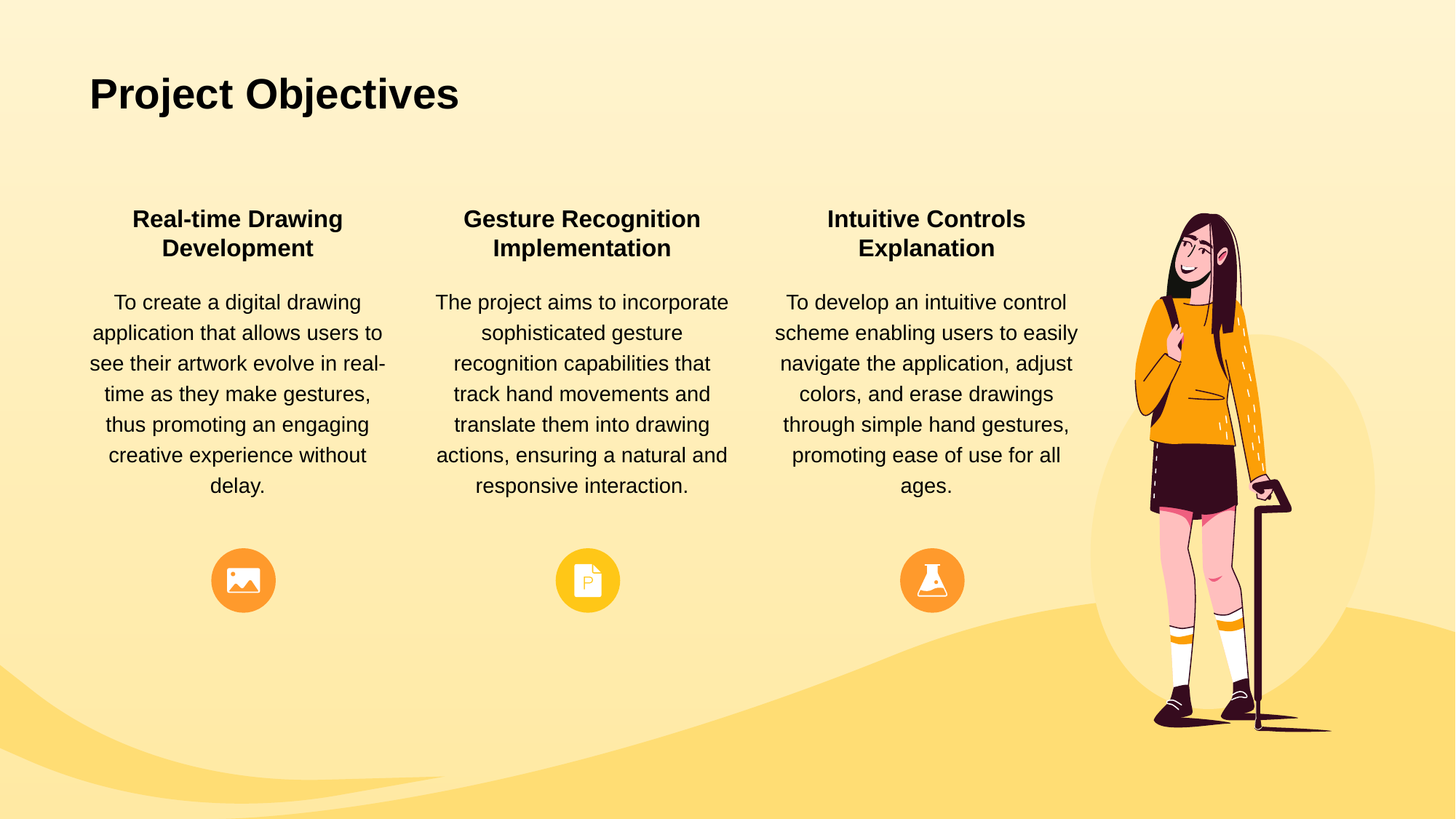

# Project Objectives

Real-time Drawing Development
Gesture Recognition Implementation
Intuitive Controls Explanation

To create a digital drawing application that allows users to see their artwork evolve in real-time as they make gestures, thus promoting an engaging creative experience without delay.
The project aims to incorporate sophisticated gesture recognition capabilities that track hand movements and translate them into drawing actions, ensuring a natural and responsive interaction.
To develop an intuitive control scheme enabling users to easily navigate the application, adjust colors, and erase drawings through simple hand gestures, promoting ease of use for all ages.